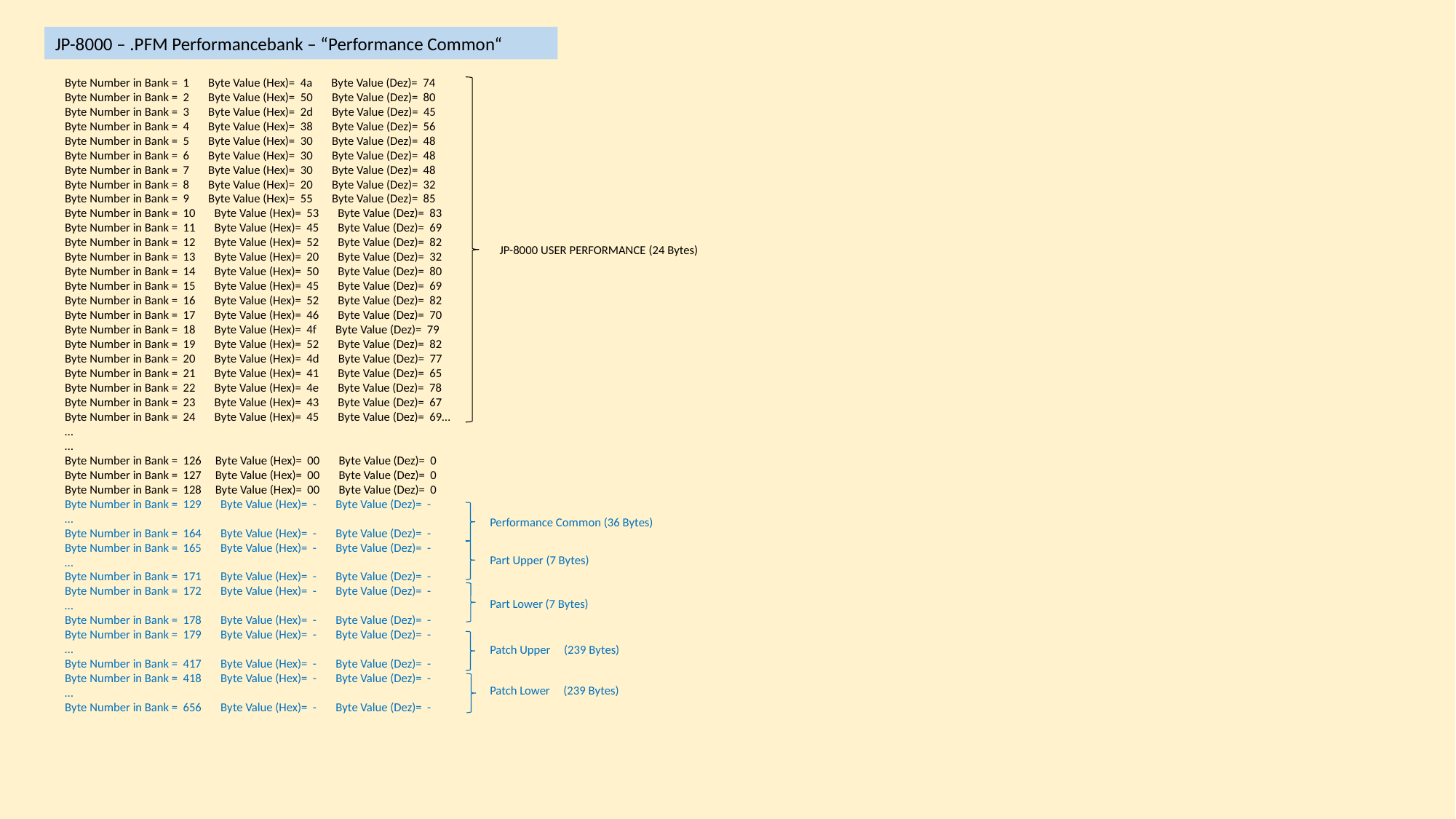

JP-8000 – .PFM Performancebank – “Performance Common“
Byte Number in Bank =  1       Byte Value (Hex)=  4a       Byte Value (Dez)=  74
Byte Number in Bank =  2       Byte Value (Hex)=  50       Byte Value (Dez)=  80
Byte Number in Bank =  3       Byte Value (Hex)=  2d       Byte Value (Dez)=  45
Byte Number in Bank =  4       Byte Value (Hex)=  38       Byte Value (Dez)=  56
Byte Number in Bank =  5       Byte Value (Hex)=  30       Byte Value (Dez)=  48
Byte Number in Bank =  6       Byte Value (Hex)=  30       Byte Value (Dez)=  48
Byte Number in Bank =  7       Byte Value (Hex)=  30       Byte Value (Dez)=  48
Byte Number in Bank =  8       Byte Value (Hex)=  20       Byte Value (Dez)=  32
Byte Number in Bank =  9       Byte Value (Hex)=  55       Byte Value (Dez)=  85
Byte Number in Bank =  10       Byte Value (Hex)=  53       Byte Value (Dez)=  83
Byte Number in Bank =  11       Byte Value (Hex)=  45       Byte Value (Dez)=  69
Byte Number in Bank =  12       Byte Value (Hex)=  52       Byte Value (Dez)=  82
Byte Number in Bank =  13       Byte Value (Hex)=  20       Byte Value (Dez)=  32
Byte Number in Bank =  14       Byte Value (Hex)=  50       Byte Value (Dez)=  80
Byte Number in Bank =  15       Byte Value (Hex)=  45       Byte Value (Dez)=  69
Byte Number in Bank =  16       Byte Value (Hex)=  52       Byte Value (Dez)=  82
Byte Number in Bank =  17       Byte Value (Hex)=  46       Byte Value (Dez)=  70
Byte Number in Bank =  18       Byte Value (Hex)=  4f       Byte Value (Dez)=  79
Byte Number in Bank =  19       Byte Value (Hex)=  52       Byte Value (Dez)=  82
Byte Number in Bank =  20       Byte Value (Hex)=  4d       Byte Value (Dez)=  77
Byte Number in Bank =  21       Byte Value (Hex)=  41       Byte Value (Dez)=  65
Byte Number in Bank =  22       Byte Value (Hex)=  4e       Byte Value (Dez)=  78
Byte Number in Bank =  23       Byte Value (Hex)=  43       Byte Value (Dez)=  67
Byte Number in Bank =  24       Byte Value (Hex)=  45       Byte Value (Dez)=  69…
…
…
Byte Number in Bank =  126     Byte Value (Hex)=  00       Byte Value (Dez)=  0
Byte Number in Bank =  127     Byte Value (Hex)=  00       Byte Value (Dez)=  0
Byte Number in Bank =  128     Byte Value (Hex)=  00       Byte Value (Dez)=  0
Byte Number in Bank =  129       Byte Value (Hex)=  -       Byte Value (Dez)=  -
…
Byte Number in Bank =  164       Byte Value (Hex)=  -       Byte Value (Dez)=  -
Byte Number in Bank =  165       Byte Value (Hex)=  -       Byte Value (Dez)=  -
…
Byte Number in Bank =  171       Byte Value (Hex)=  -       Byte Value (Dez)=  -
Byte Number in Bank =  172       Byte Value (Hex)=  -       Byte Value (Dez)=  -
…
Byte Number in Bank =  178       Byte Value (Hex)=  -       Byte Value (Dez)=  -
Byte Number in Bank =  179       Byte Value (Hex)=  -       Byte Value (Dez)=  -
…
Byte Number in Bank =  417       Byte Value (Hex)=  -       Byte Value (Dez)=  -
Byte Number in Bank =  418       Byte Value (Hex)=  -       Byte Value (Dez)=  -
…
Byte Number in Bank =  656       Byte Value (Hex)=  -       Byte Value (Dez)=  -

JP-8000 USER PERFORMANCE (24 Bytes)

Performance Common (36 Bytes)

Part Upper (7 Bytes)

Part Lower (7 Bytes)

Patch Upper     (239 Bytes)

Patch Lower     (239 Bytes)